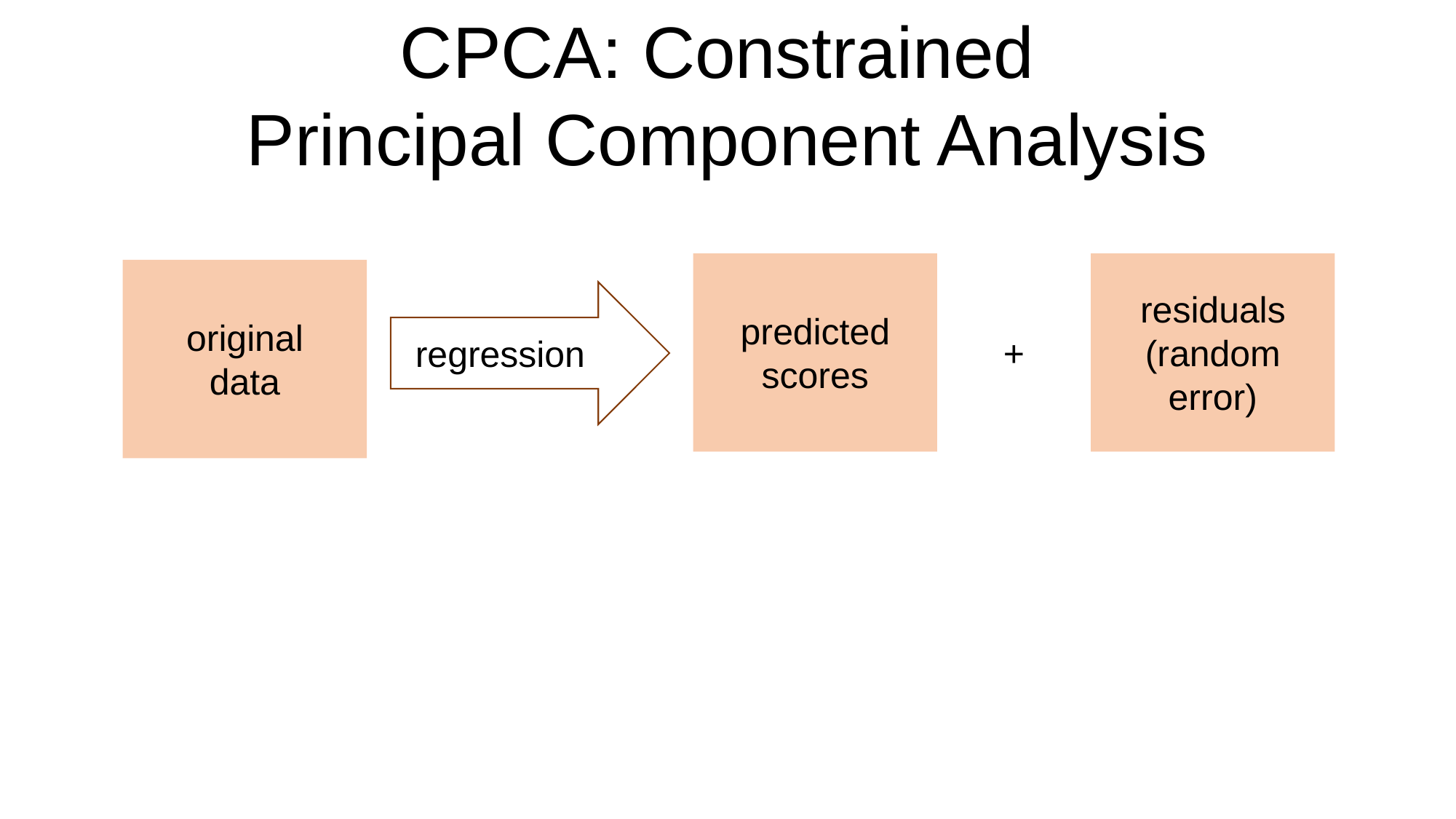

CPCA: Constrained
Principal Component Analysis

predicted scores

residuals (random error)

original
data

regression
+